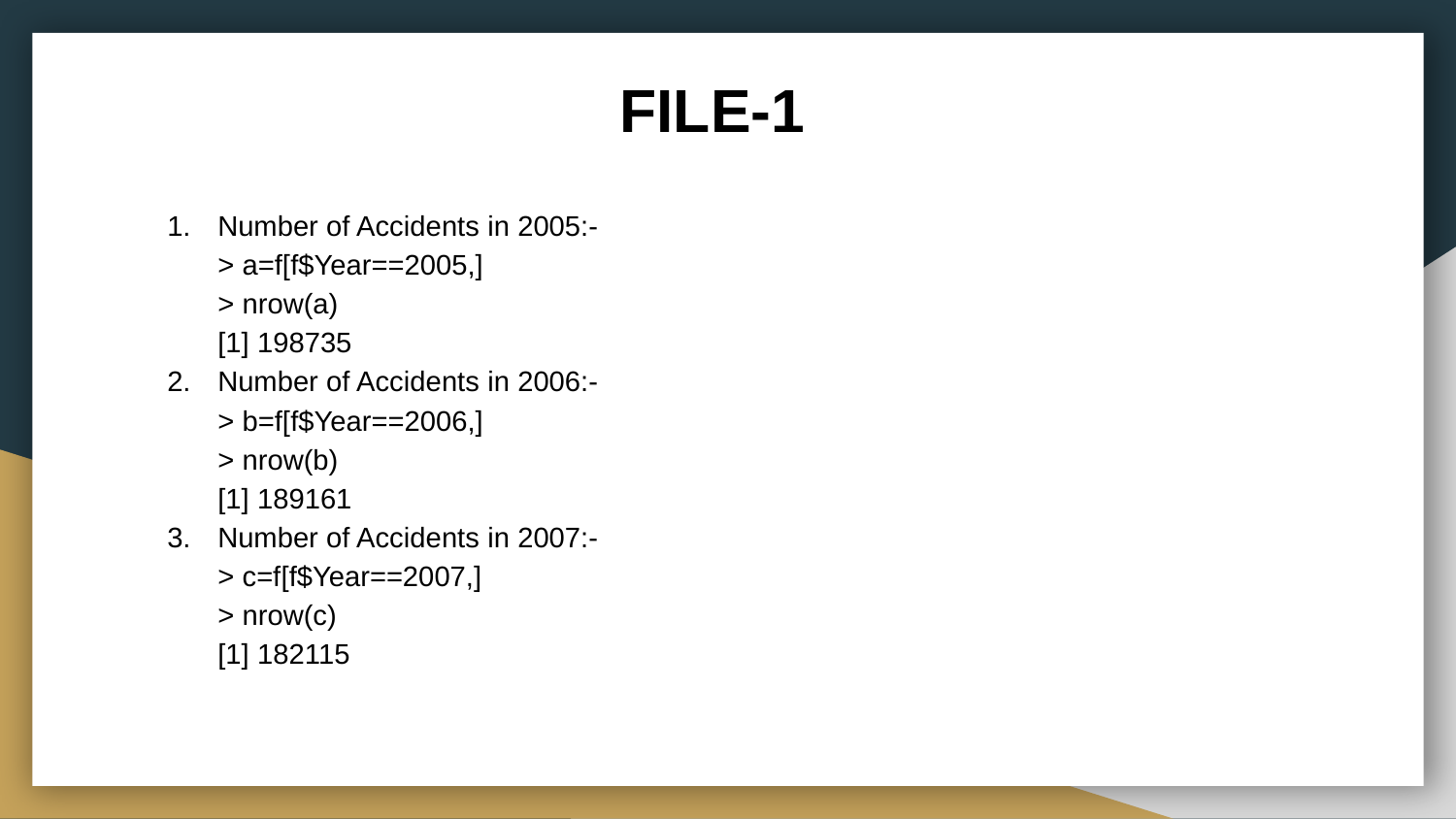

# FILE-1
Number of Accidents in 2005:-
> a=f[f$Year==2005,]
> nrow(a)
[1] 198735
Number of Accidents in 2006:-
> b=f[f$Year==2006,]
> nrow(b)
[1] 189161
Number of Accidents in 2007:-
> c=f[f$Year==2007,]
> nrow(c)
[1] 182115